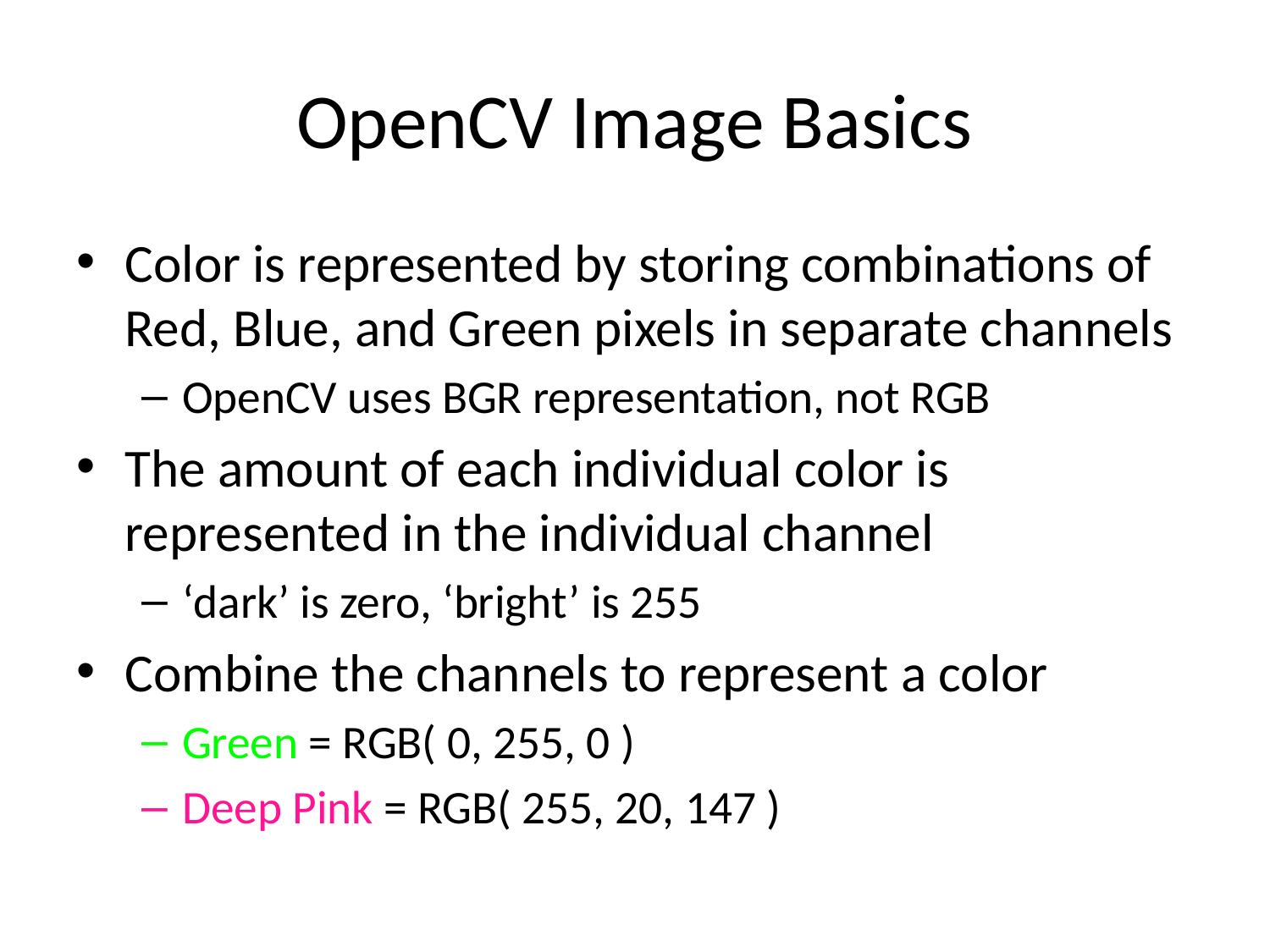

# OpenCV Image Basics
Color is represented by storing combinations of Red, Blue, and Green pixels in separate channels
OpenCV uses BGR representation, not RGB
The amount of each individual color is represented in the individual channel
‘dark’ is zero, ‘bright’ is 255
Combine the channels to represent a color
Green = RGB( 0, 255, 0 )
Deep Pink = RGB( 255, 20, 147 )